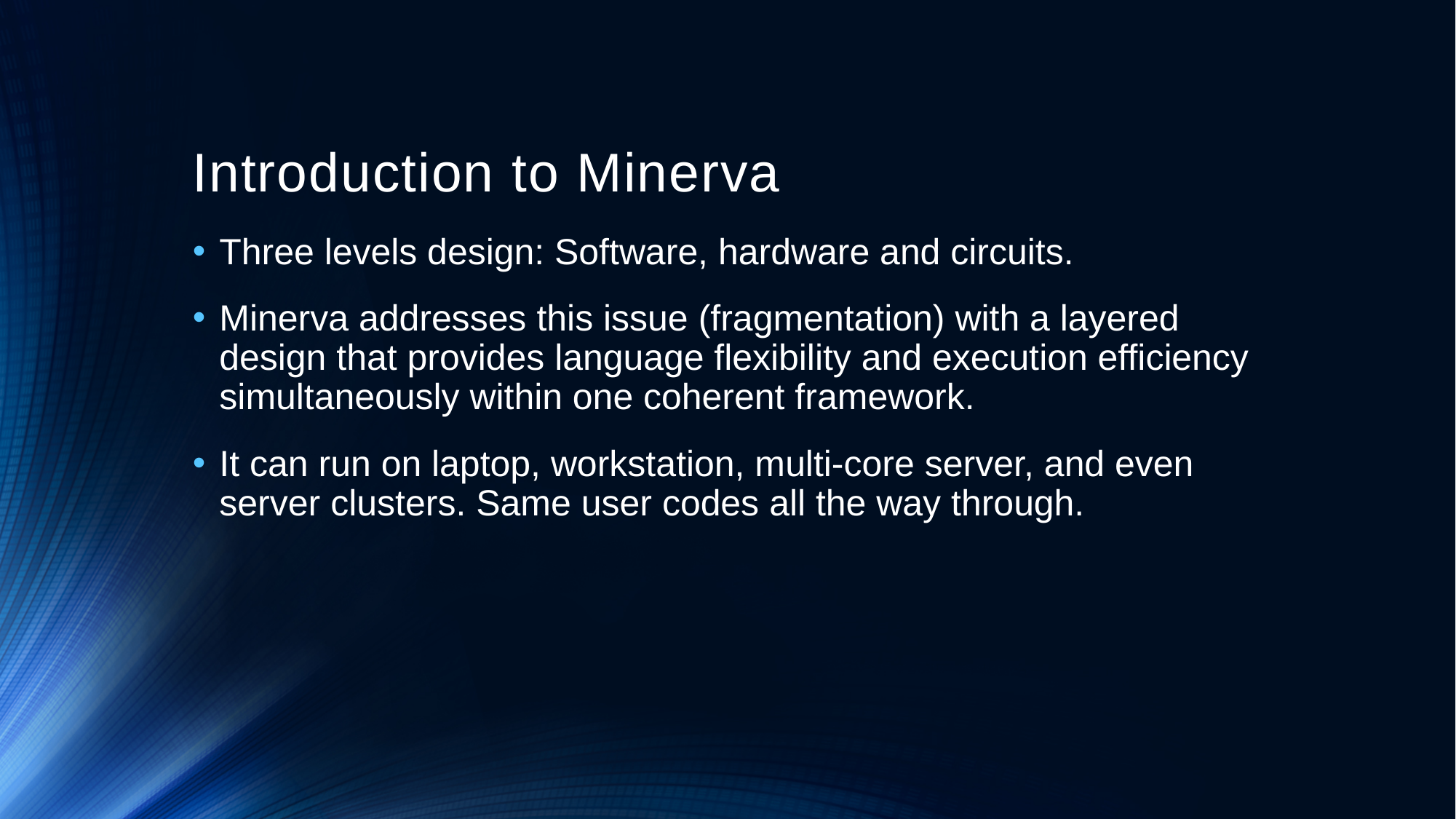

# Introduction to Minerva
Three levels design: Software, hardware and circuits.
Minerva addresses this issue (fragmentation) with a layered design that provides language flexibility and execution efficiency simultaneously within one coherent framework.
It can run on laptop, workstation, multi-core server, and even server clusters. Same user codes all the way through.